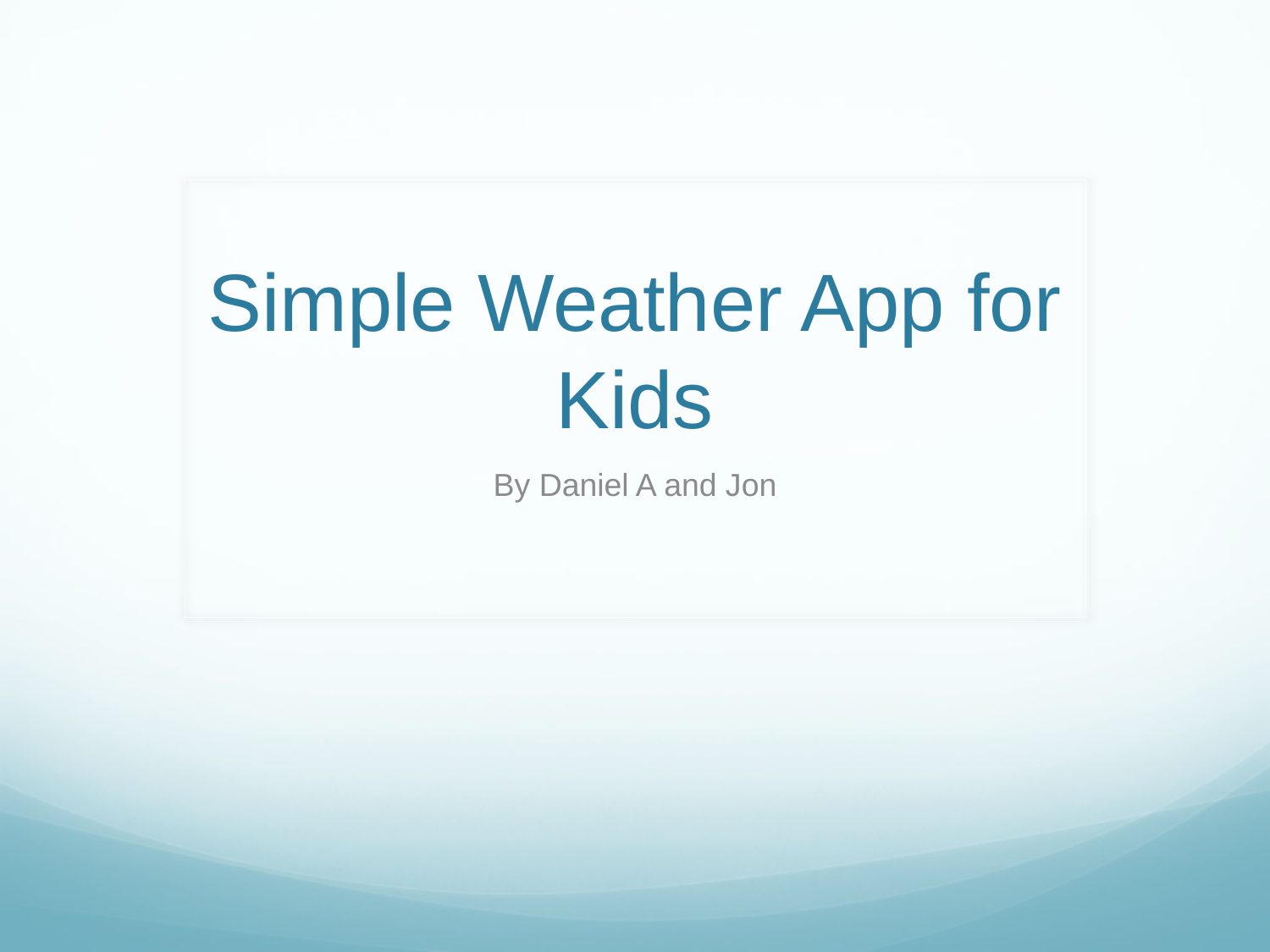

# Simple Weather App for Kids
By Daniel A and Jon